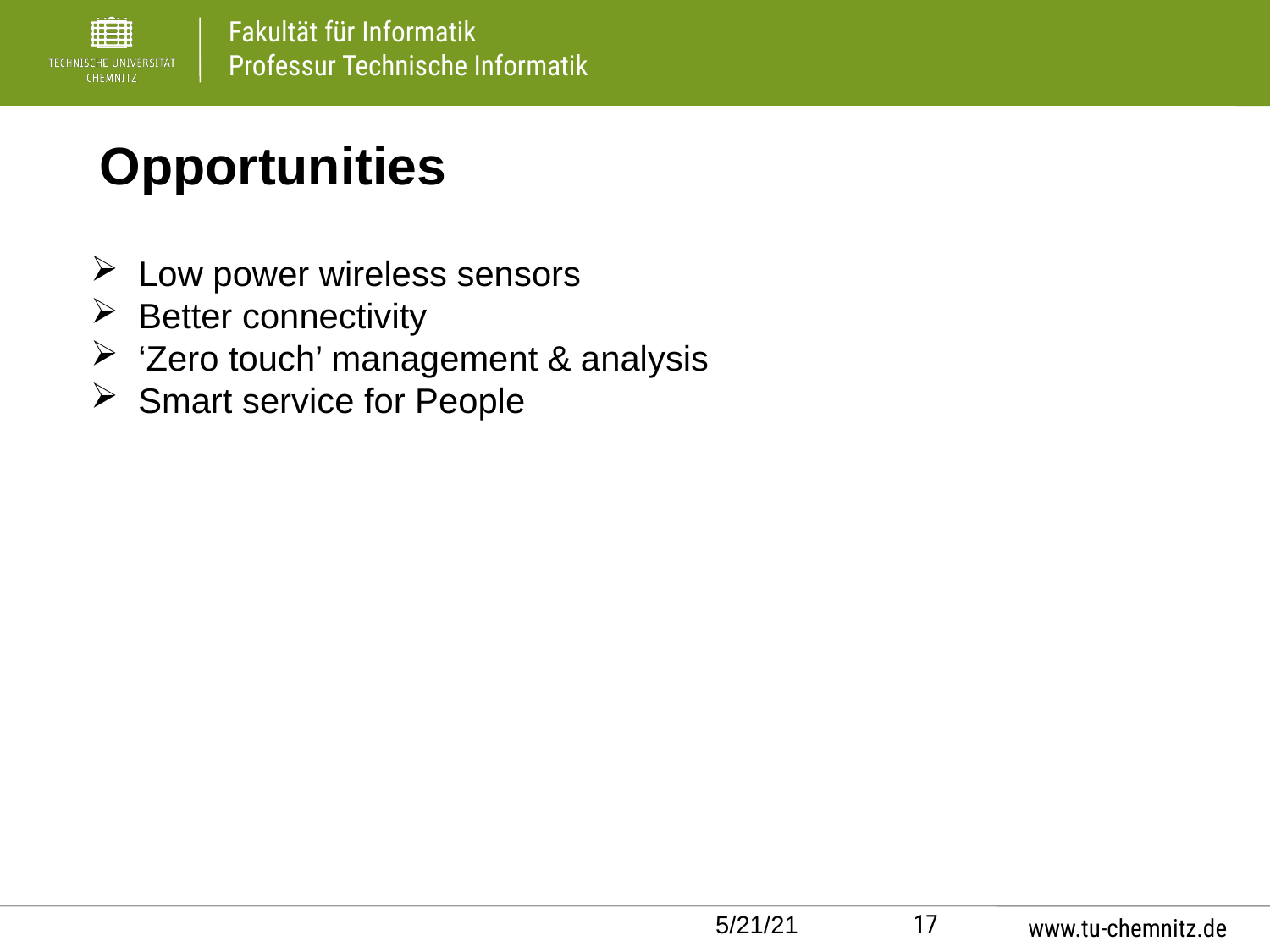

Opportunities

Low power wireless sensors
Better connectivity
‘Zero touch’ management & analysis
Smart service for People

 17
5/21/21